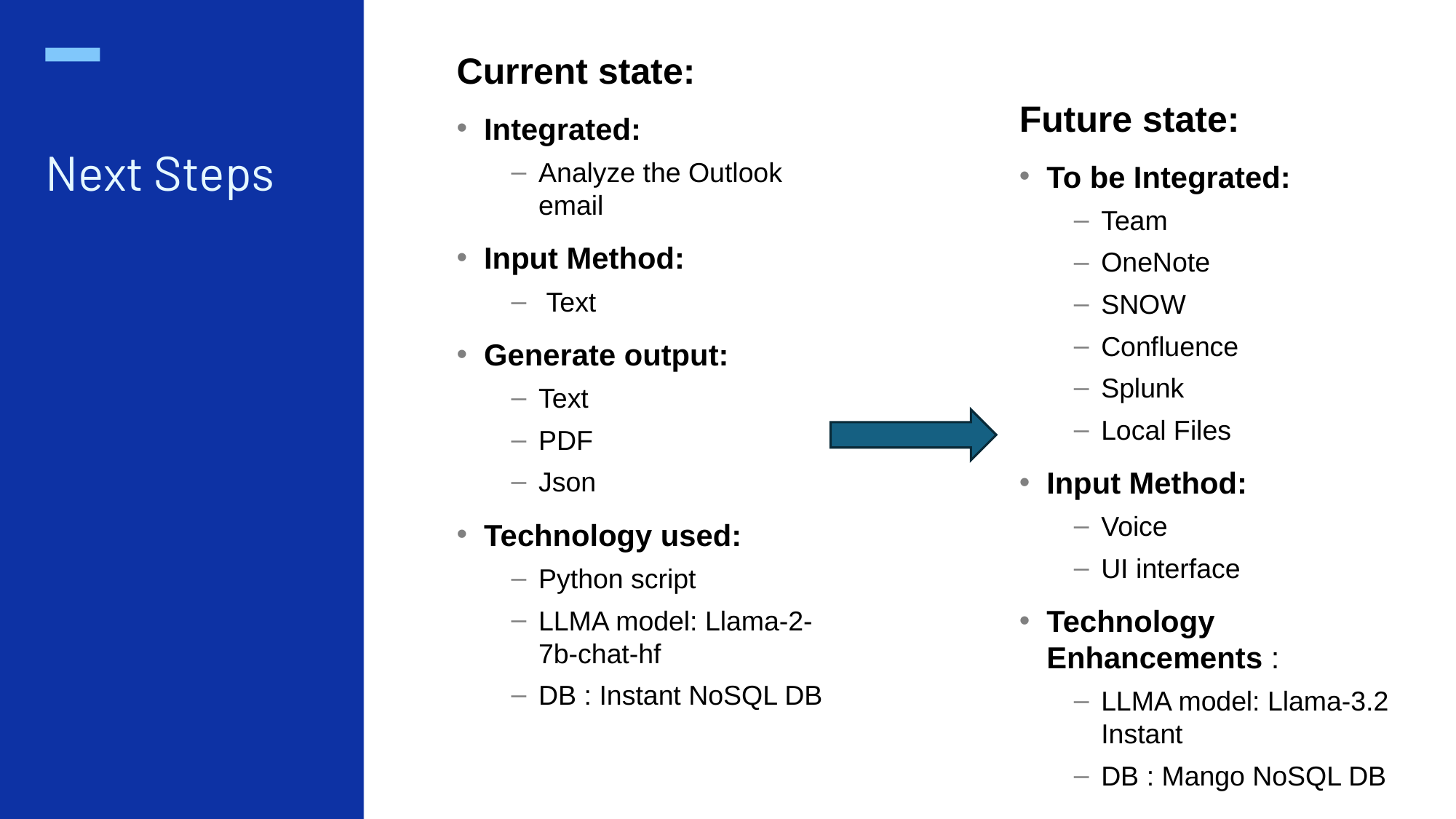

Current state:
Integrated:
Analyze the Outlook email
Input Method:
 Text
Generate output:
Text
PDF
Json
Technology used:
Python script
LLMA model: Llama-2-7b-chat-hf
DB : Instant NoSQL DB

Future state:
To be Integrated:
Team
OneNote
SNOW
Confluence
Splunk
Local Files
Input Method:
Voice
UI interface
Technology Enhancements :
LLMA model: Llama-3.2 Instant
DB : Mango NoSQL DB

# Next Steps